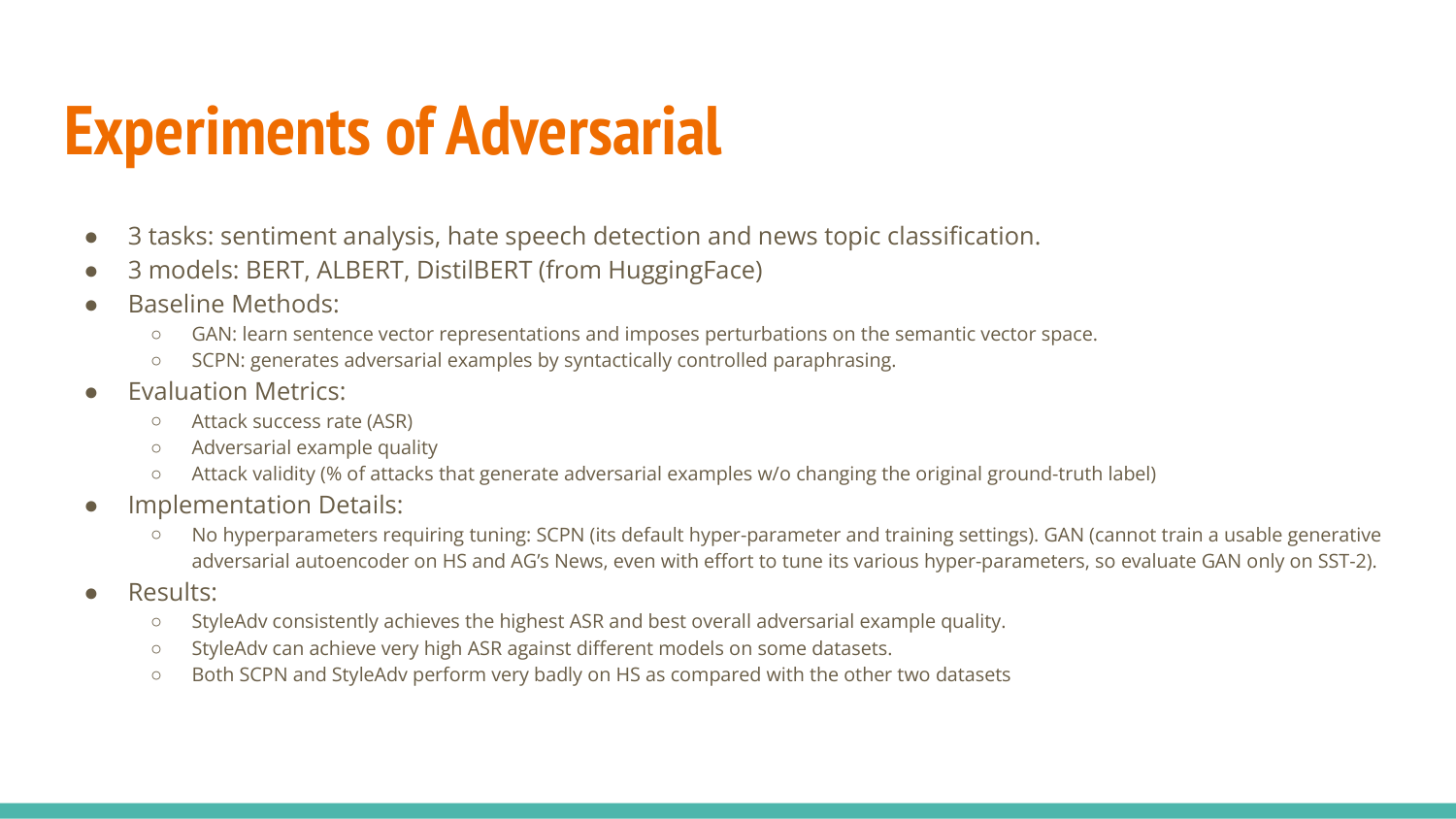

# Experiments of Adversarial
3 tasks: sentiment analysis, hate speech detection and news topic classification.
3 models: BERT, ALBERT, DistilBERT (from HuggingFace)
Baseline Methods:
GAN: learn sentence vector representations and imposes perturbations on the semantic vector space.
SCPN: generates adversarial examples by syntactically controlled paraphrasing.
Evaluation Metrics:
Attack success rate (ASR)
Adversarial example quality
Attack validity (% of attacks that generate adversarial examples w/o changing the original ground-truth label)
Implementation Details:
No hyperparameters requiring tuning: SCPN (its default hyper-parameter and training settings). GAN (cannot train a usable generative adversarial autoencoder on HS and AG’s News, even with effort to tune its various hyper-parameters, so evaluate GAN only on SST-2).
Results:
StyleAdv consistently achieves the highest ASR and best overall adversarial example quality.
StyleAdv can achieve very high ASR against different models on some datasets.
Both SCPN and StyleAdv perform very badly on HS as compared with the other two datasets